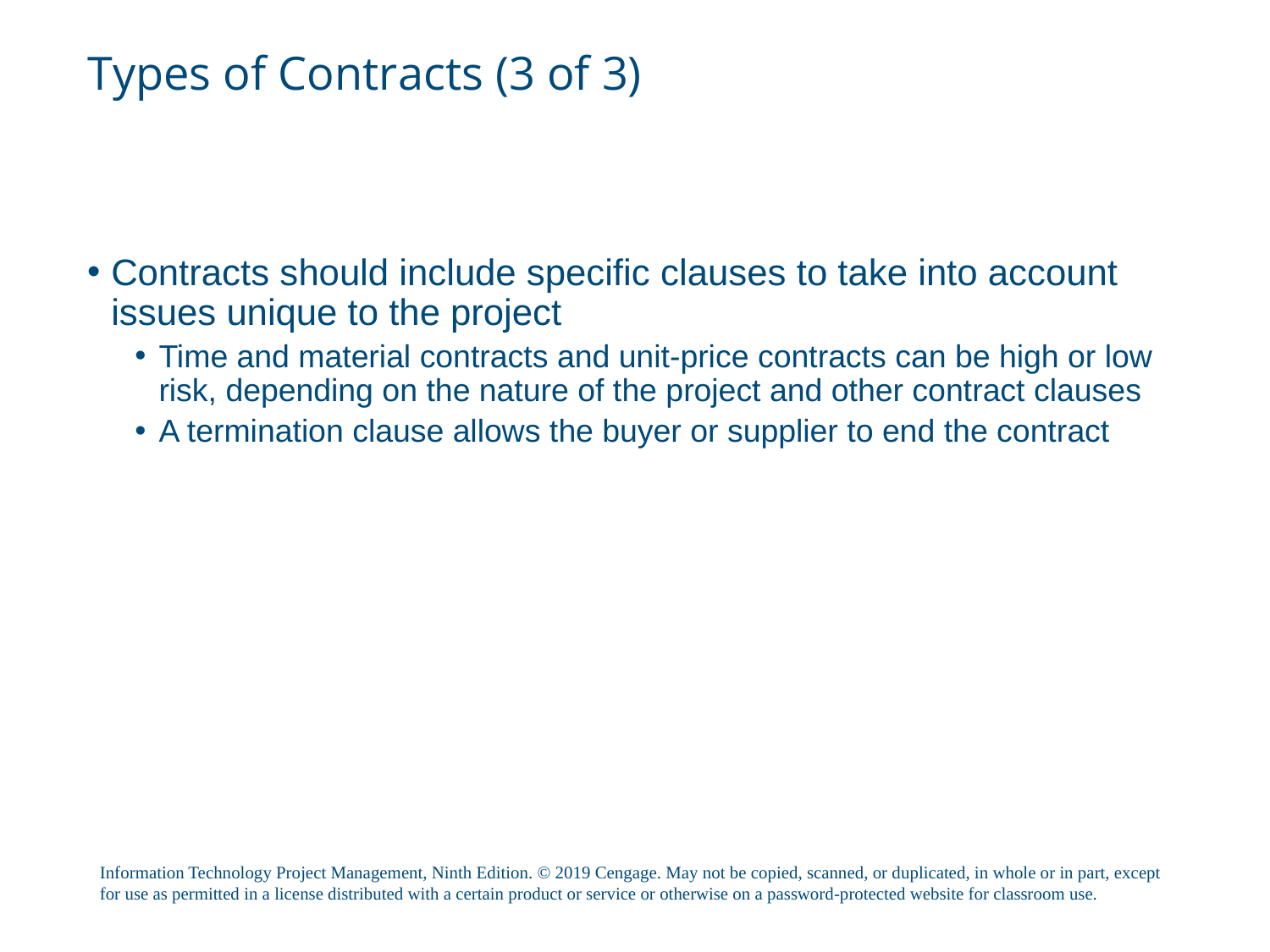

# Types of Contracts (3 of 3)
Contracts should include specific clauses to take into account issues unique to the project
Time and material contracts and unit-price contracts can be high or low risk, depending on the nature of the project and other contract clauses
A termination clause allows the buyer or supplier to end the contract
Information Technology Project Management, Ninth Edition. © 2019 Cengage. May not be copied, scanned, or duplicated, in whole or in part, except for use as permitted in a license distributed with a certain product or service or otherwise on a password-protected website for classroom use.